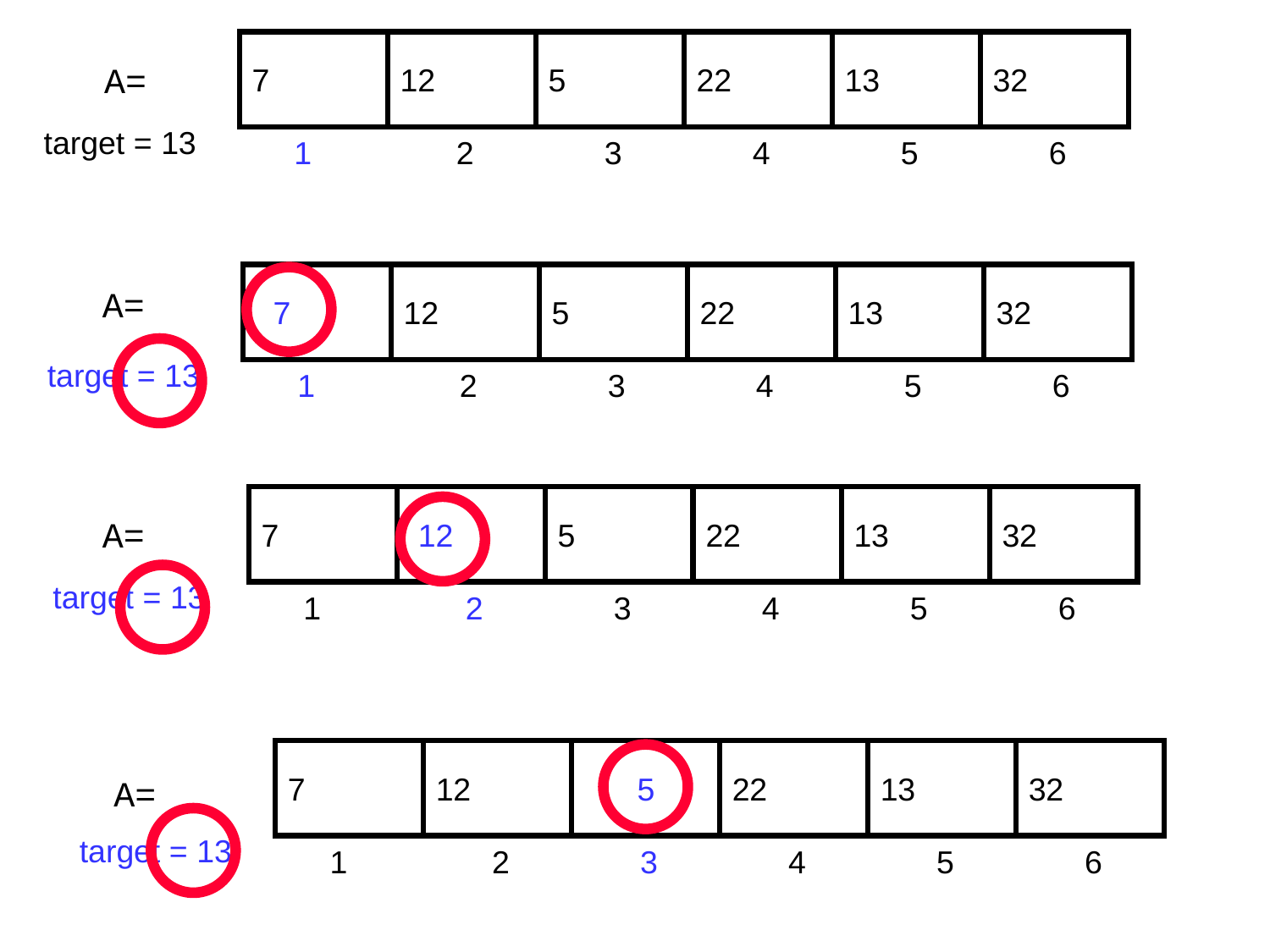

7
12
5
22
13
32
A=
target = 13
1
2
3
4
5
6

  7
12
5
22
13
32

A=

target = 13
1
2
3
4
5
6

7
 12
5
22
13
32

A=

target = 13
1
2
3
4
5
6

7
12
      5
22
13
32

A=

target = 13
1
2
3
4
5
6